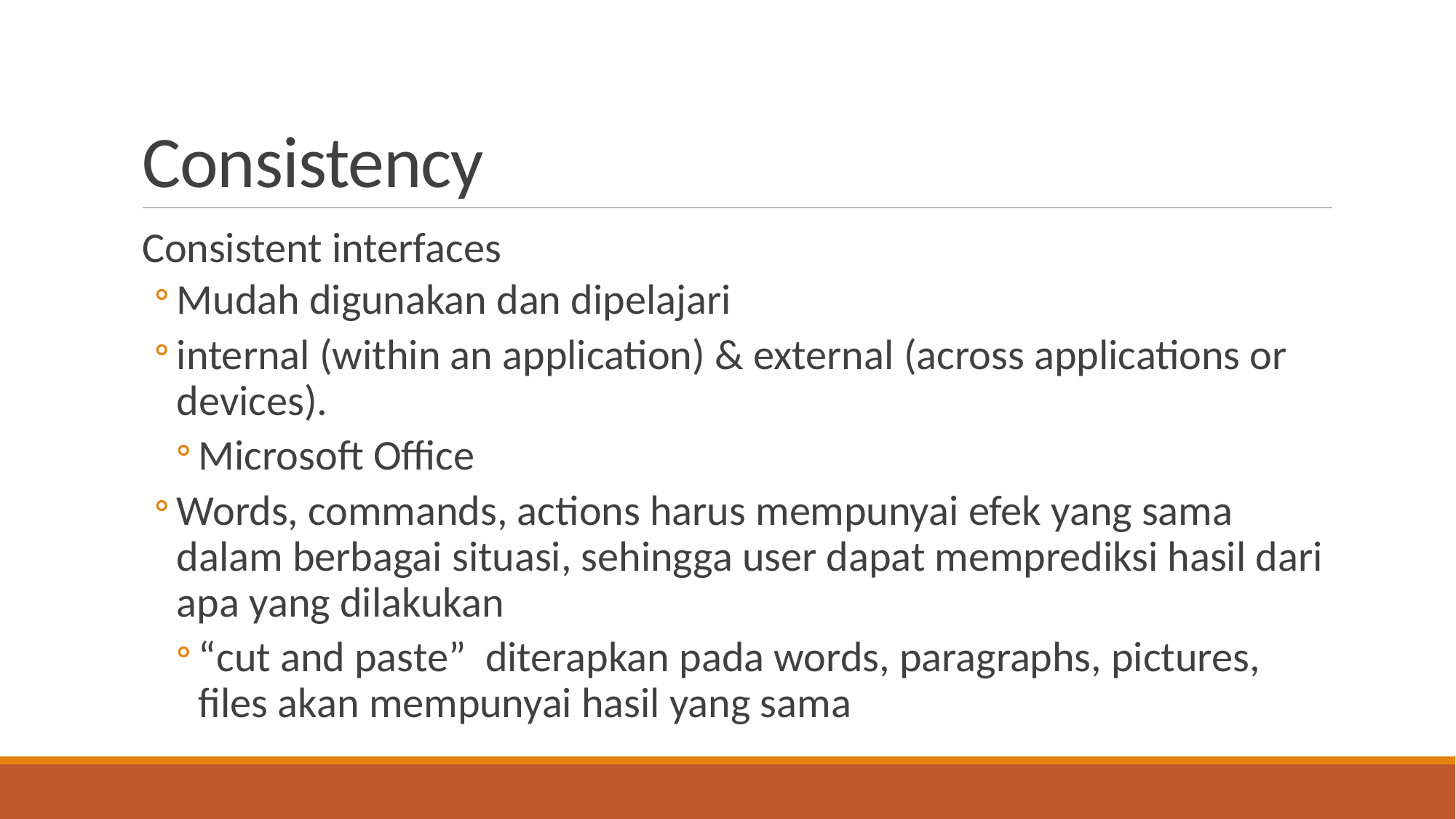

# Consistency
Consistent interfaces
Mudah digunakan dan dipelajari
internal (within an application) & external (across applications or devices).
Microsoft Office
Words, commands, actions harus mempunyai efek yang sama dalam berbagai situasi, sehingga user dapat memprediksi hasil dari apa yang dilakukan
“cut and paste”  diterapkan pada words, paragraphs, pictures,  files akan mempunyai hasil yang sama